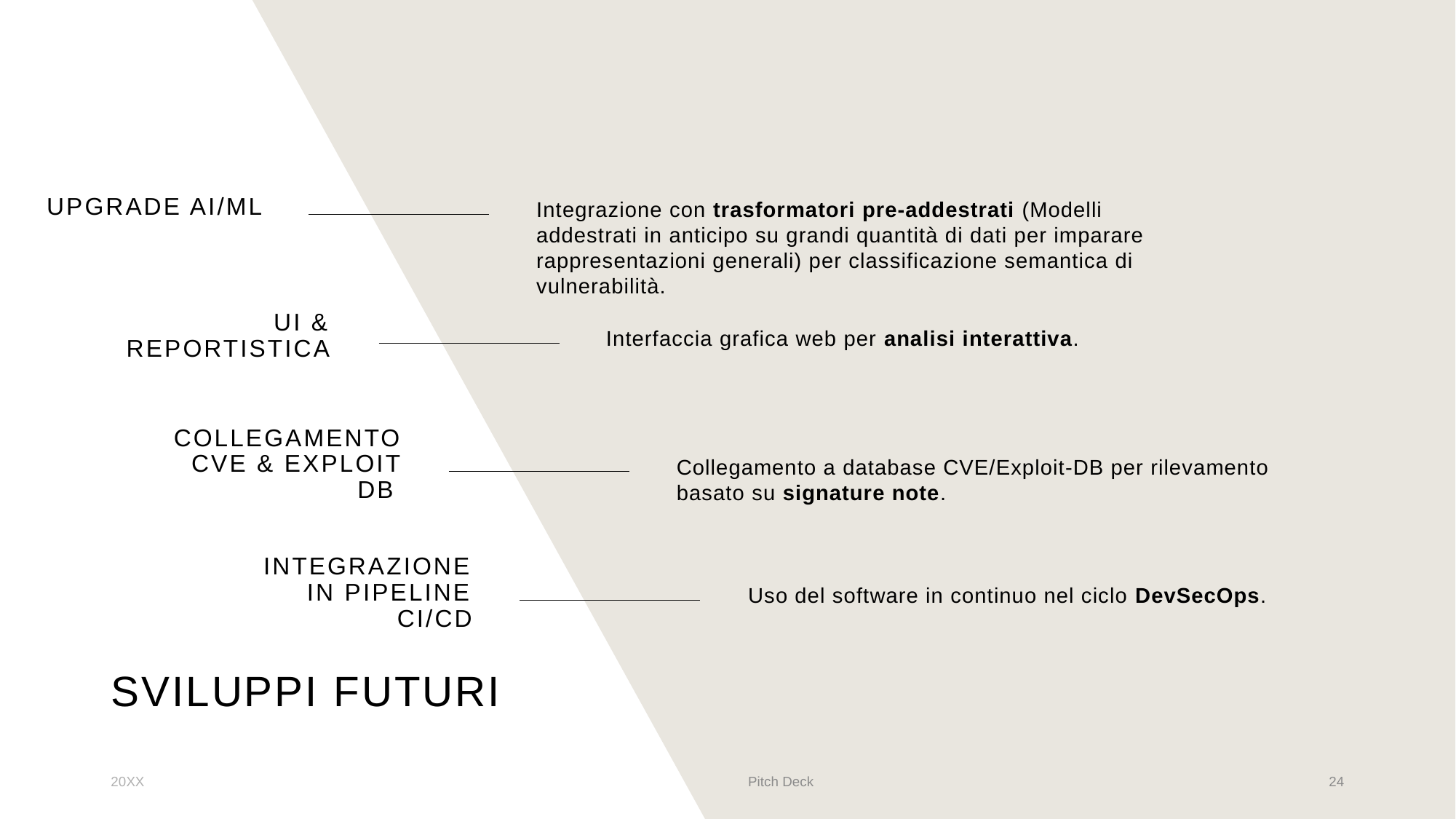

Upgrade ai/ml
Integrazione con trasformatori pre-addestrati (Modelli addestrati in anticipo su grandi quantità di dati per imparare rappresentazioni generali) per classificazione semantica di vulnerabilità.
UI & Reportistica
Interfaccia grafica web per analisi interattiva.
Collegamento cve & exploit db
Collegamento a database CVE/Exploit-DB per rilevamento basato su signature note.
Integrazione in pipeline CI/CD
Uso del software in continuo nel ciclo DevSecOps.
# Sviluppi futuri
20XX
Pitch Deck
24